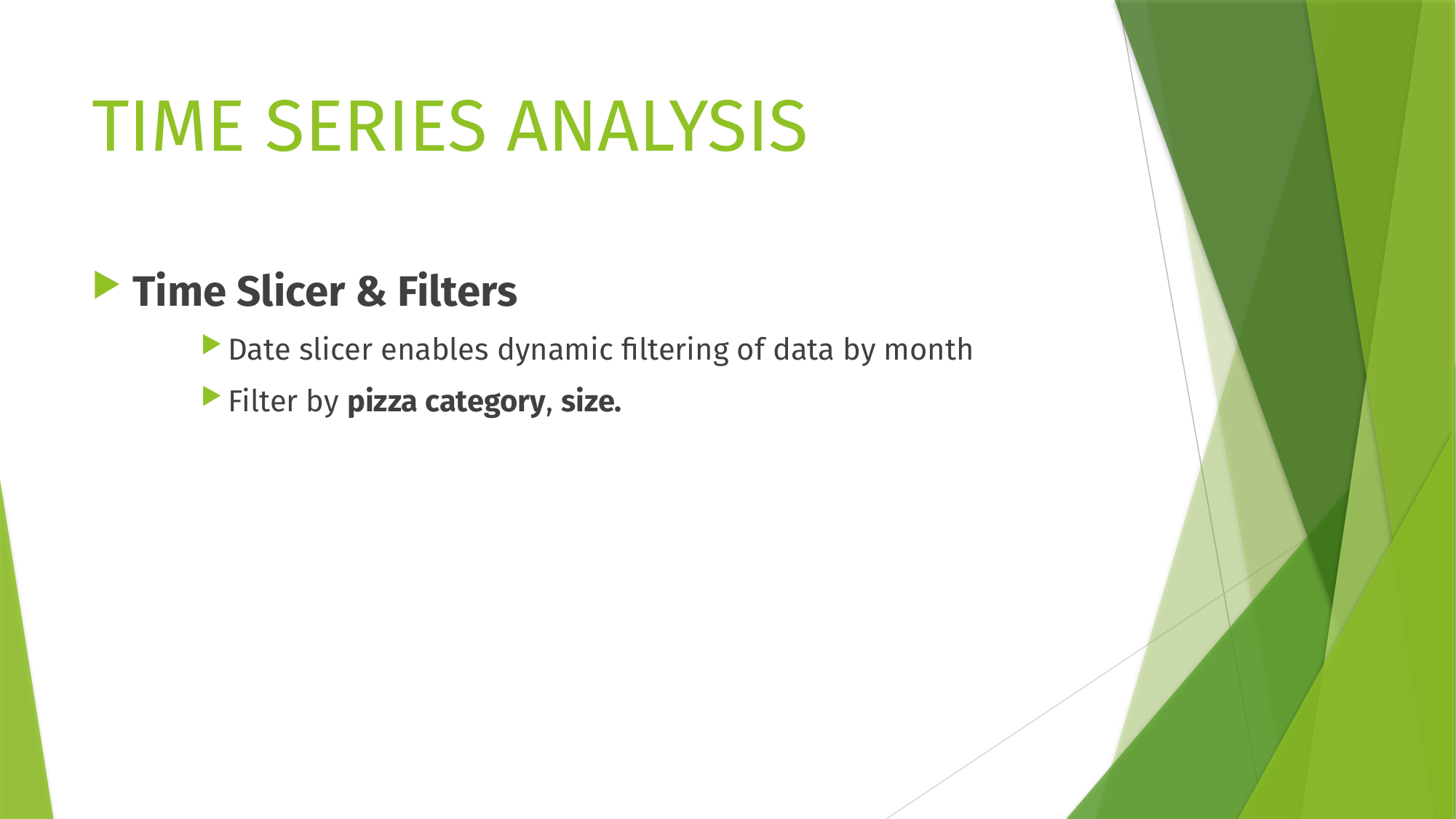

# TIME SERIES ANALYSIS
Time Slicer & Filters
Date slicer enables dynamic filtering of data by month
Filter by pizza category, size.